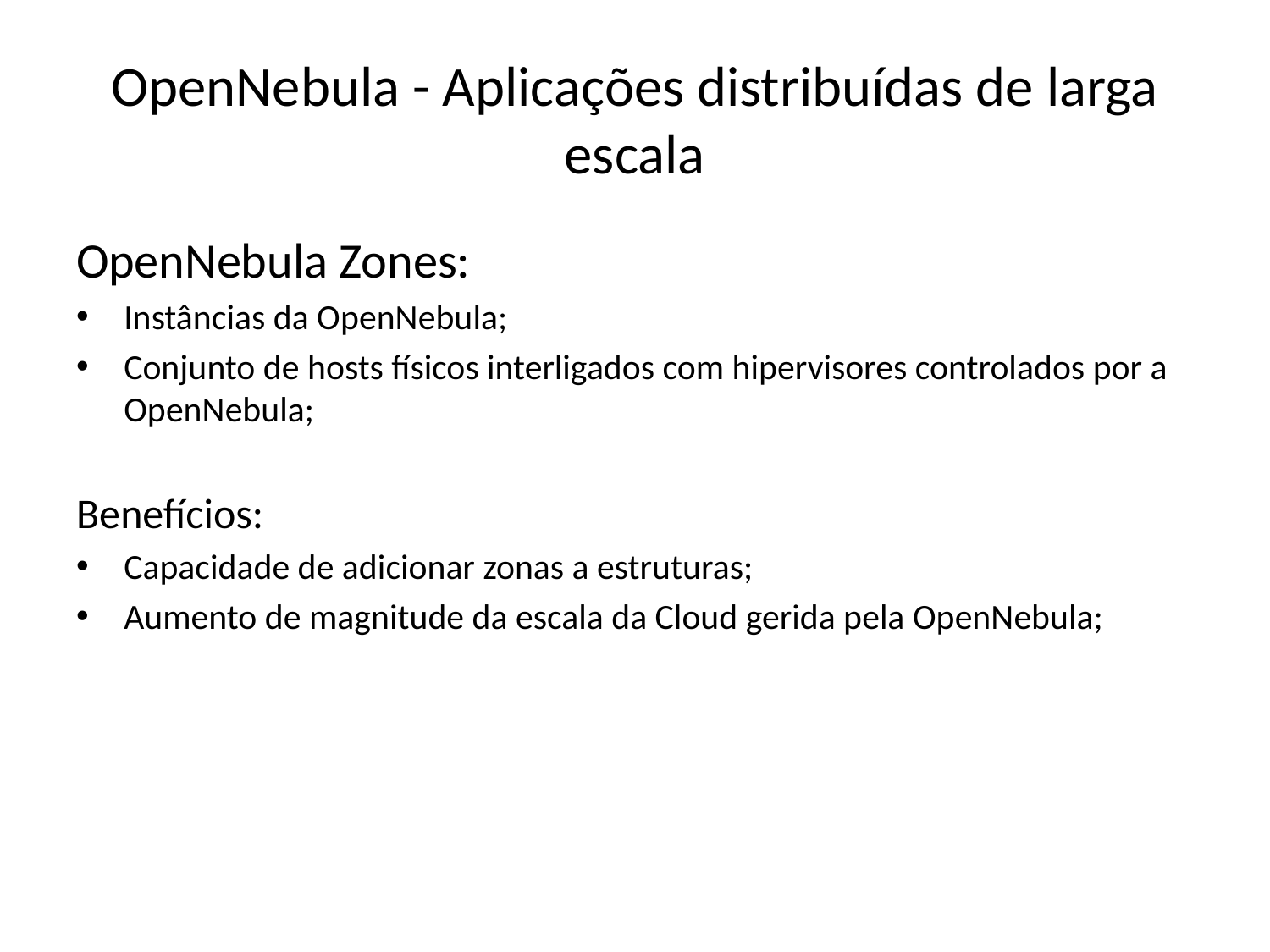

# OpenNebula - Aplicações distribuídas de larga escala
OpenNebula Zones:
Instâncias da OpenNebula;
Conjunto de hosts físicos interligados com hipervisores controlados por a OpenNebula;

Benefícios:
Capacidade de adicionar zonas a estruturas;
Aumento de magnitude da escala da Cloud gerida pela OpenNebula;